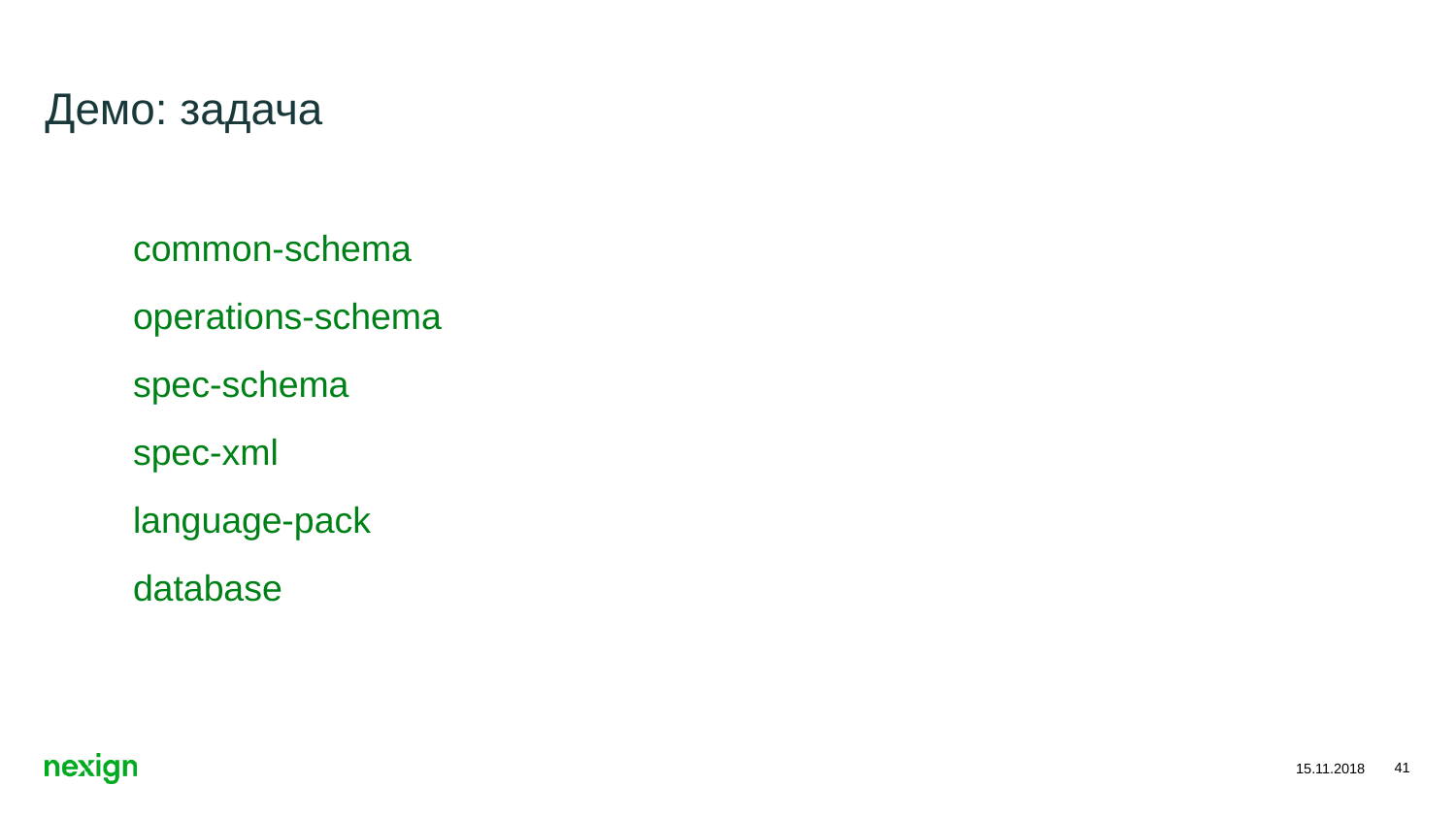

# Демо: задача

common-schema
operations-schema
spec-schema
spec-xml
language-pack
database
41
15.11.2018